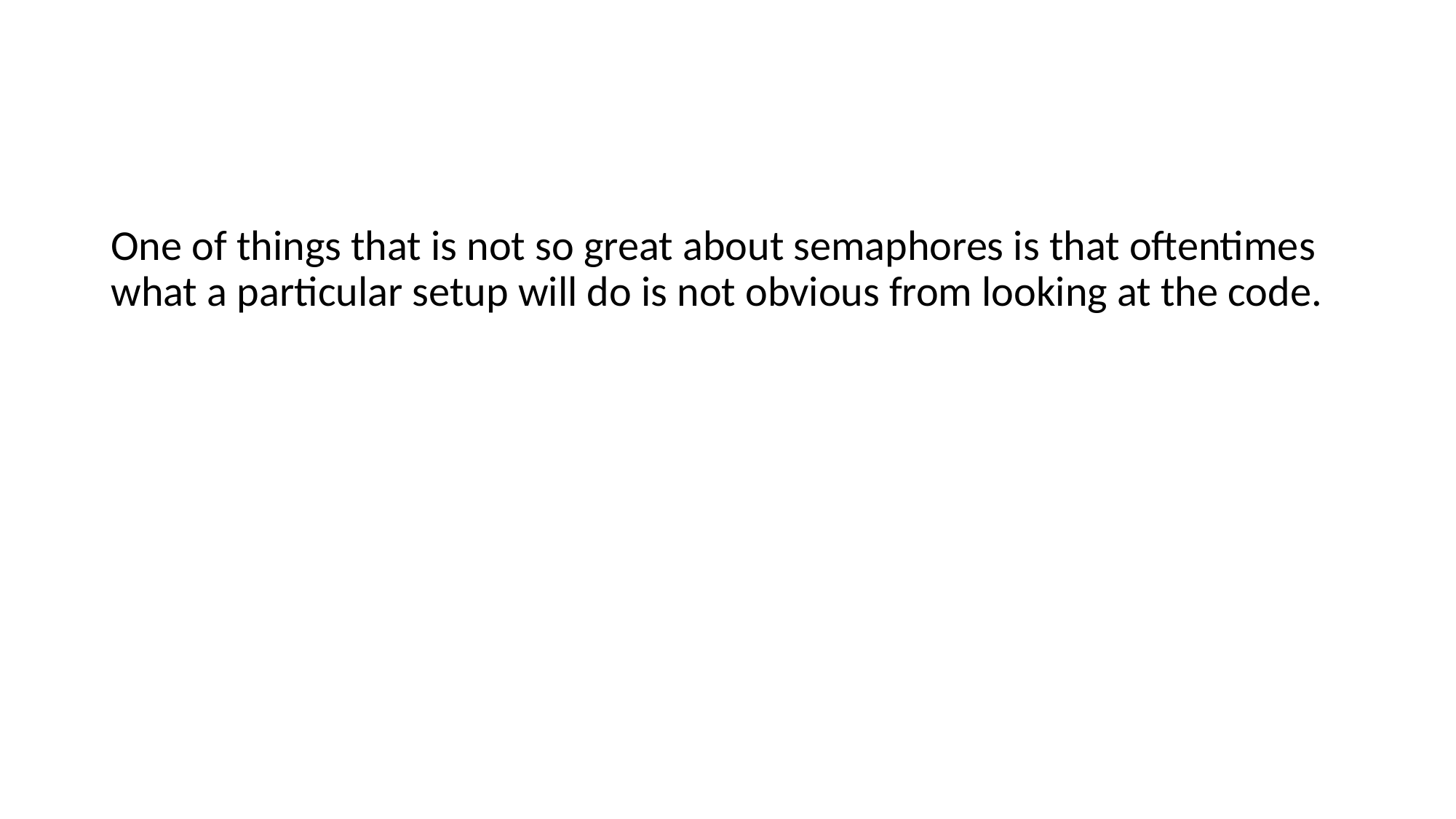

#
One of things that is not so great about semaphores is that oftentimes what a particular setup will do is not obvious from looking at the code.